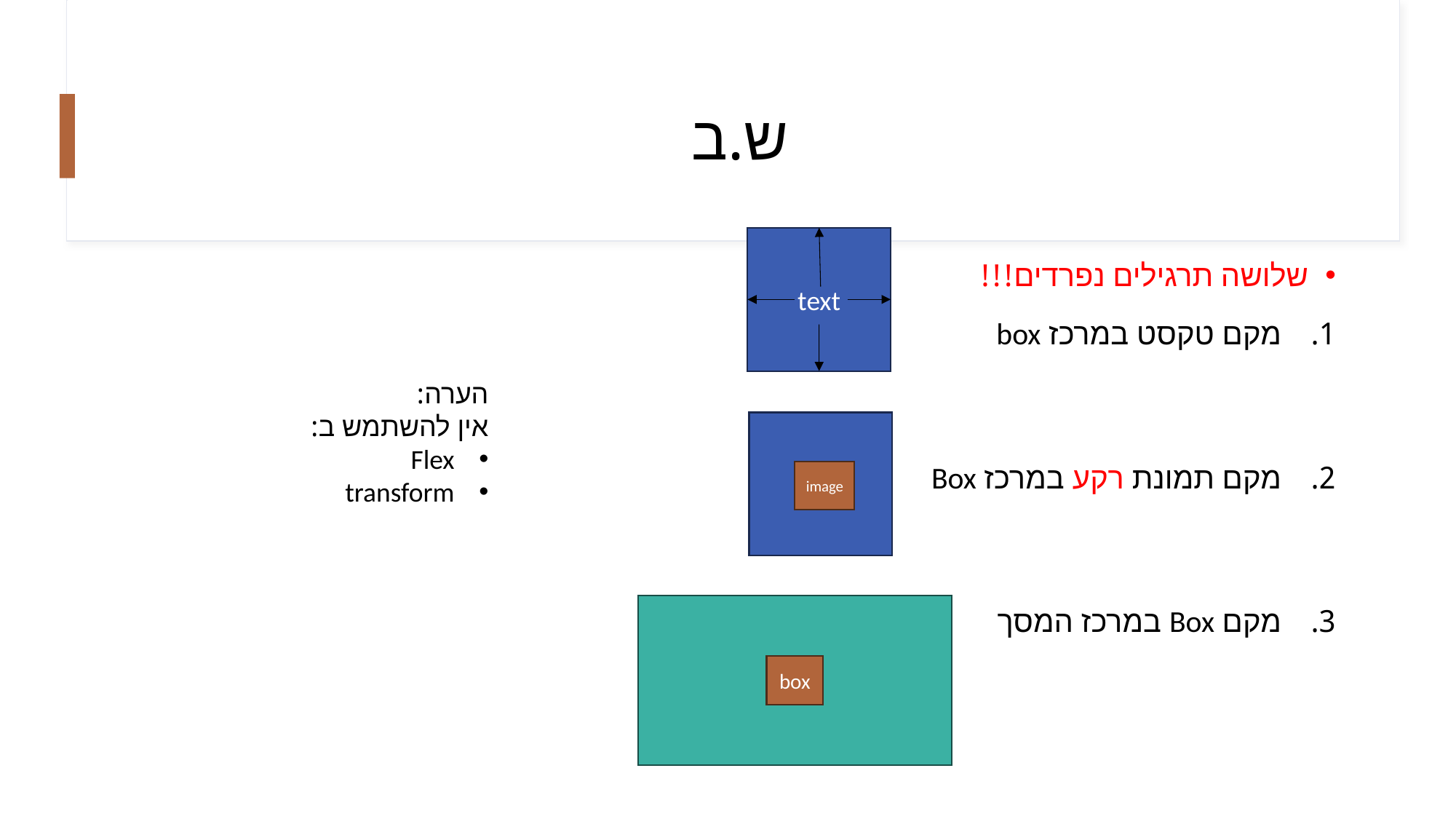

# ש.ב
text
שלושה תרגילים נפרדים!!!
מקם טקסט במרכז box
מקם תמונת רקע במרכז Box
מקם Box במרכז המסך

הערה:
אין להשתמש ב:
Flex
transform

image

box